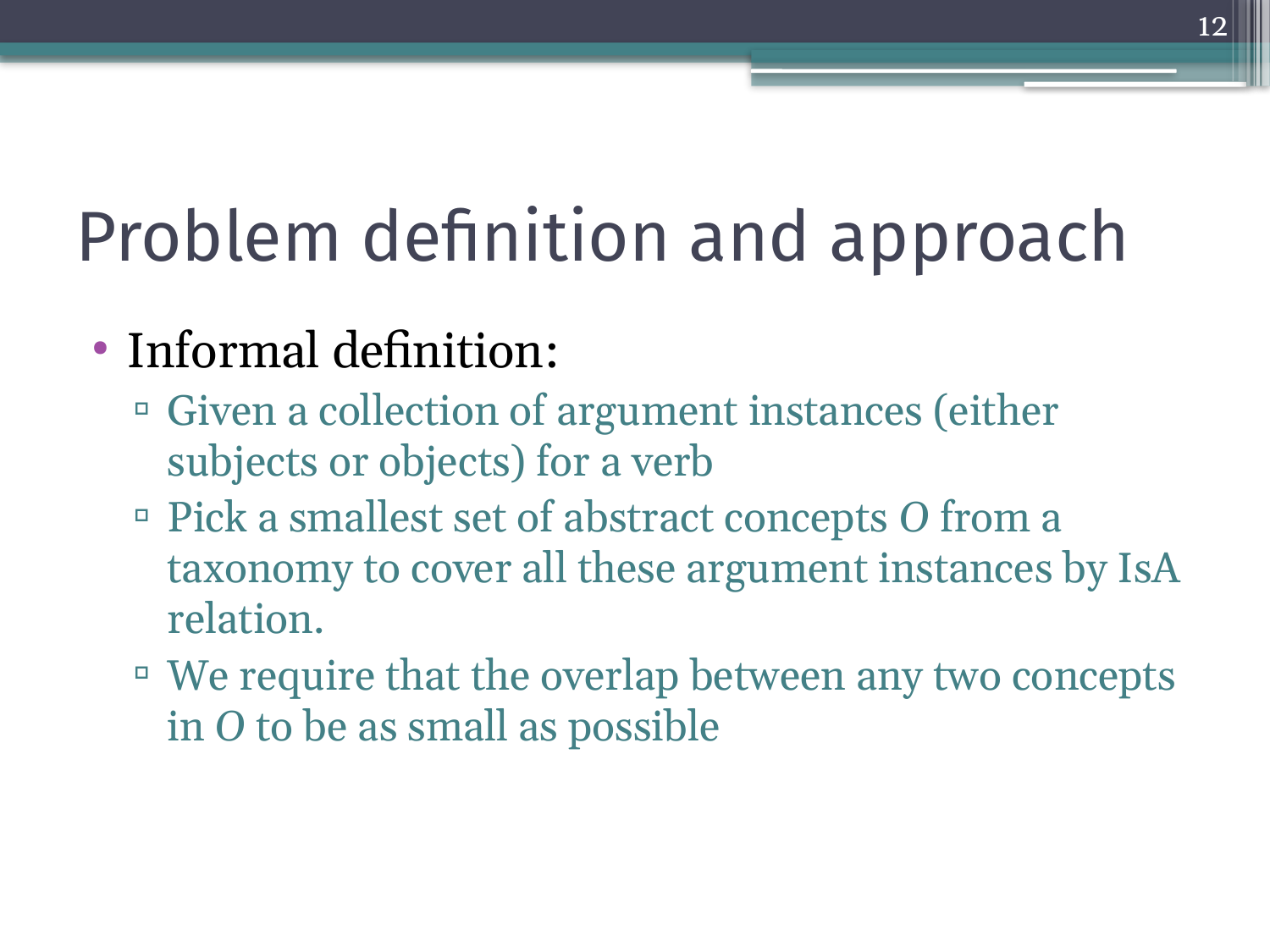

12
# Problem definition and approach
Informal definition:
Given a collection of argument instances (either subjects or objects) for a verb
Pick a smallest set of abstract concepts O from a taxonomy to cover all these argument instances by IsA relation.
We require that the overlap between any two concepts in O to be as small as possible